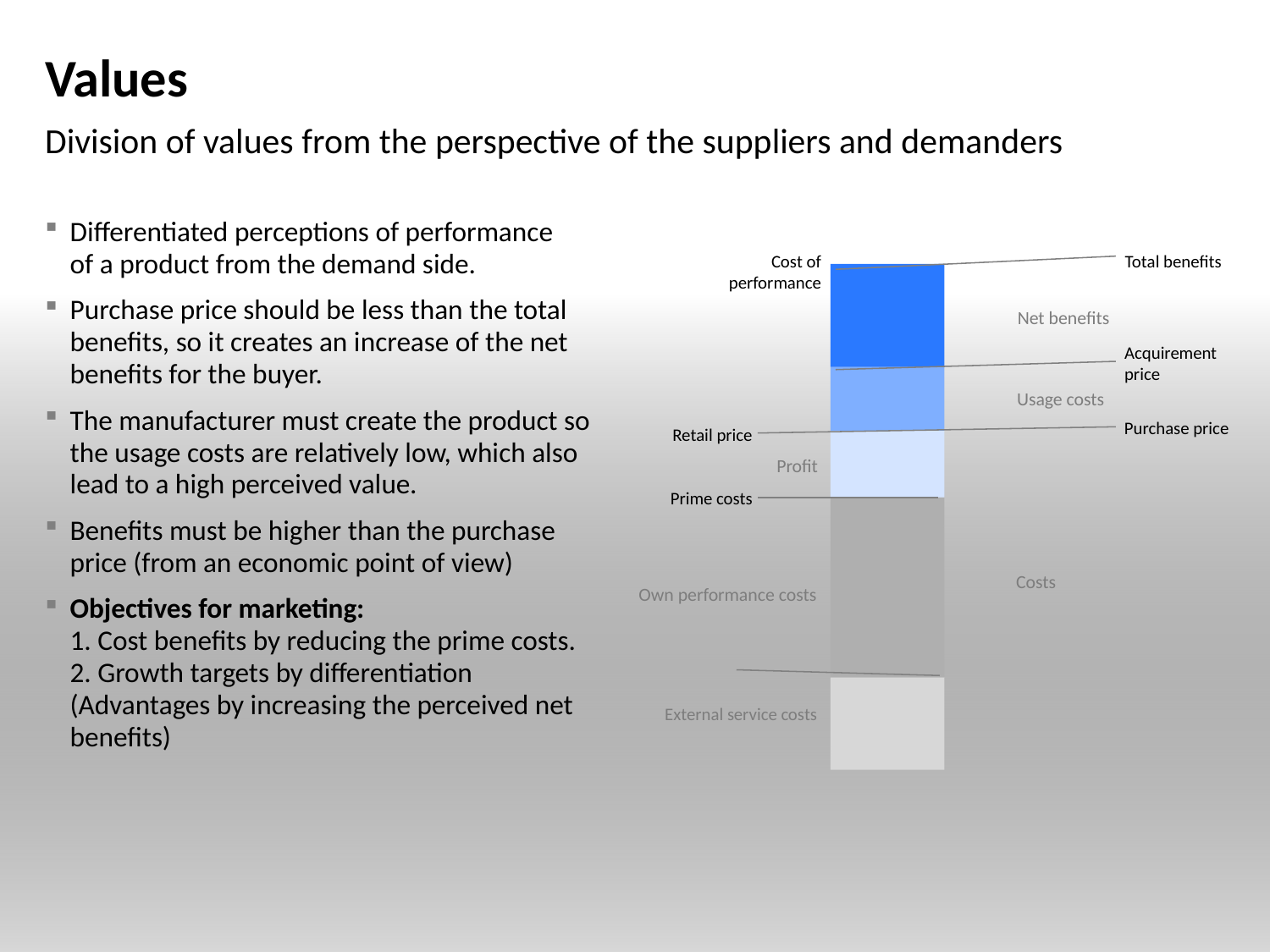

# Values
Division of values ​​from the perspective of the suppliers and demanders
Differentiated perceptions of performance
of a product from the demand side.
Purchase price should be less than the total benefits, so it creates an increase of the net benefits for the buyer.
The manufacturer must create the product so the usage costs are relatively low, which also
lead to a high perceived value.
Benefits must be higher than the purchase
price (from an economic point of view)
Objectives for marketing:
1. Cost benefits by reducing the prime costs.
2. Growth targets by differentiation
(Advantages by increasing the perceived net benefits)
Total benefits
Cost of
performance

Net benefits
Acquirement
price
Usage costs
Purchase price
Retail price
Profit
Prime costs
Costs
Own performance costs
External service costs